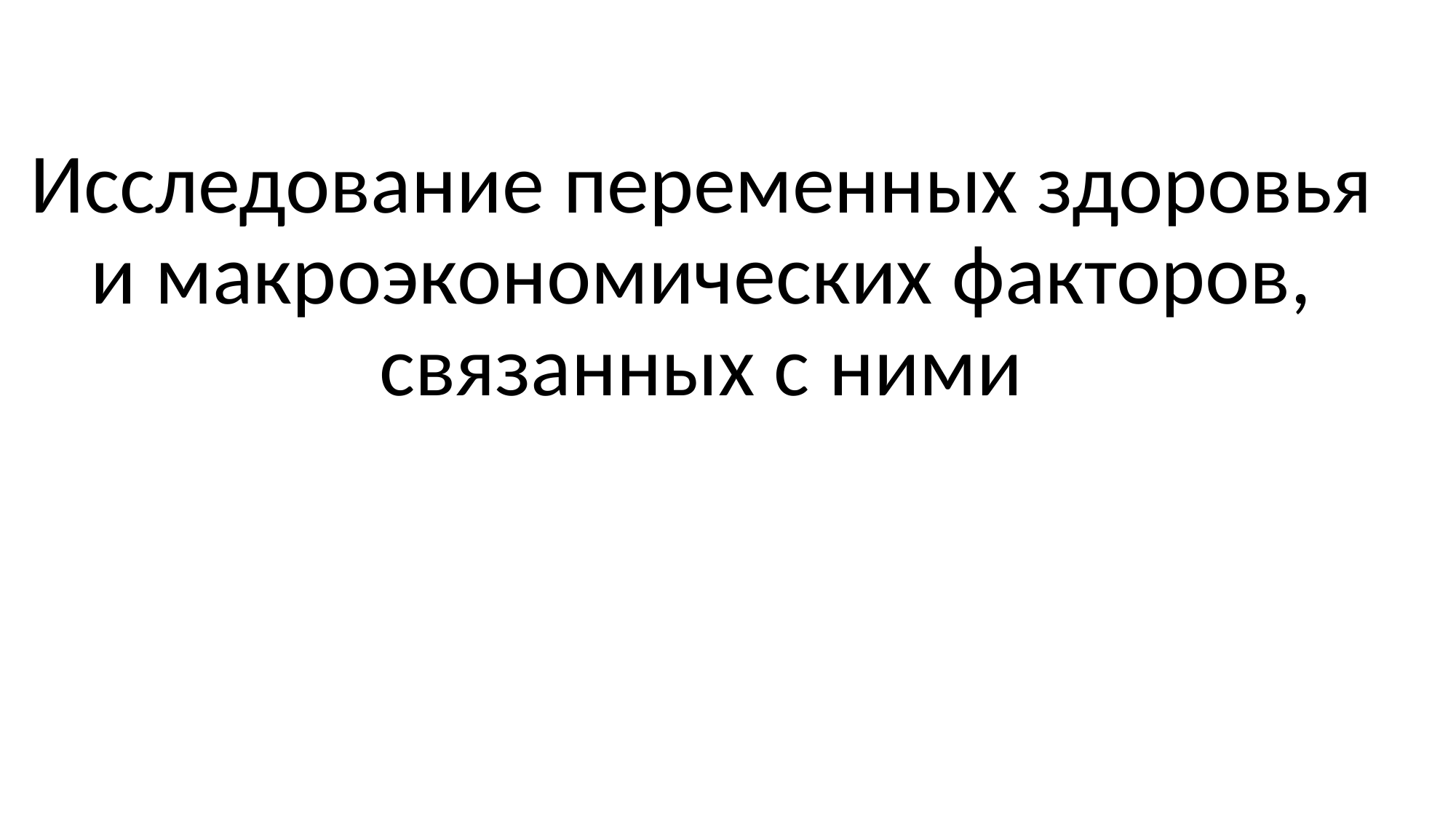

# Исследование переменных здоровья и макроэкономических факторов, связанных с ними